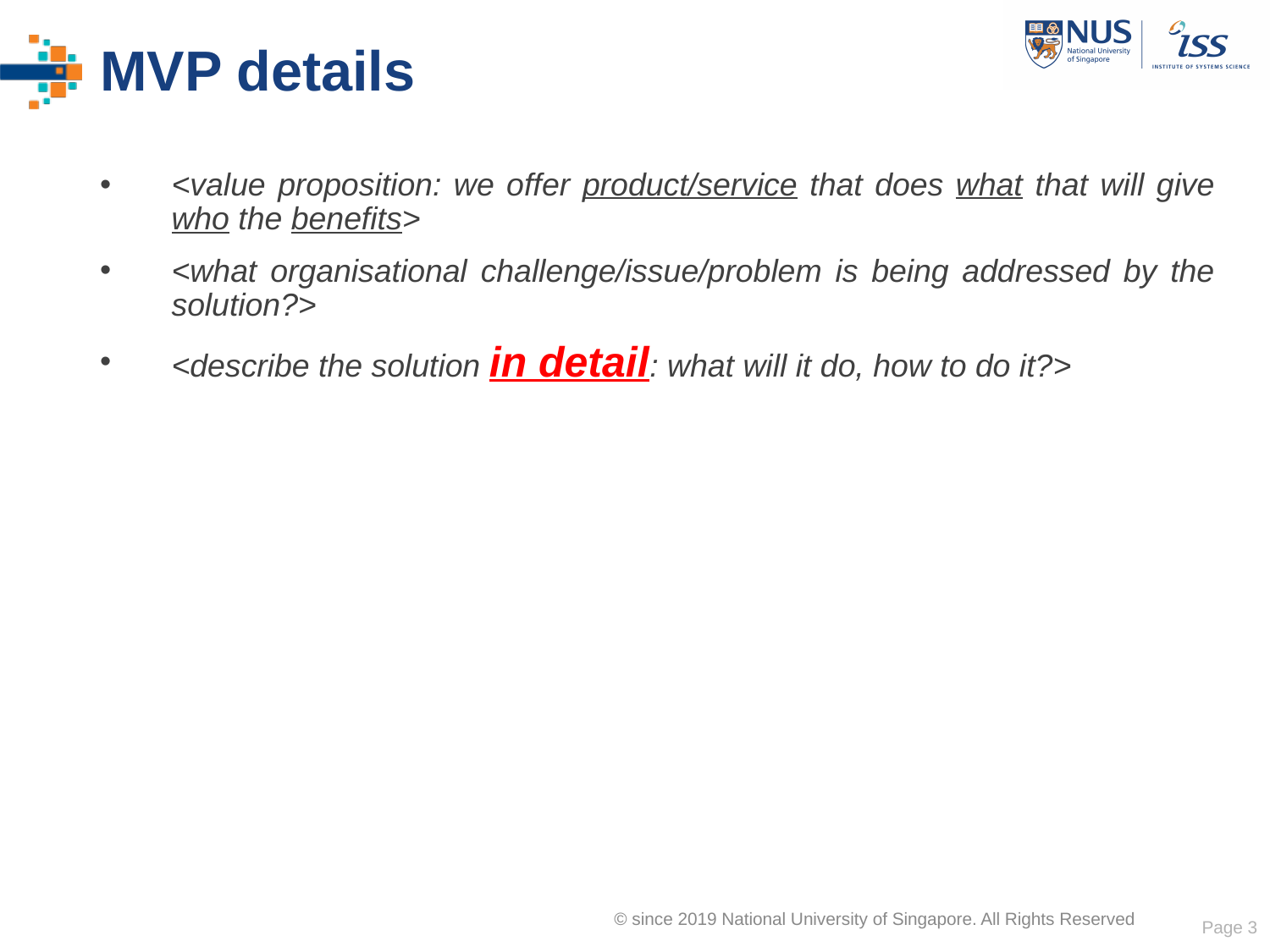

# MVP details
<value proposition: we offer product/service that does what that will give who the benefits>
<what organisational challenge/issue/problem is being addressed by the solution?>
<describe the solution in detail: what will it do, how to do it?>

Page 3